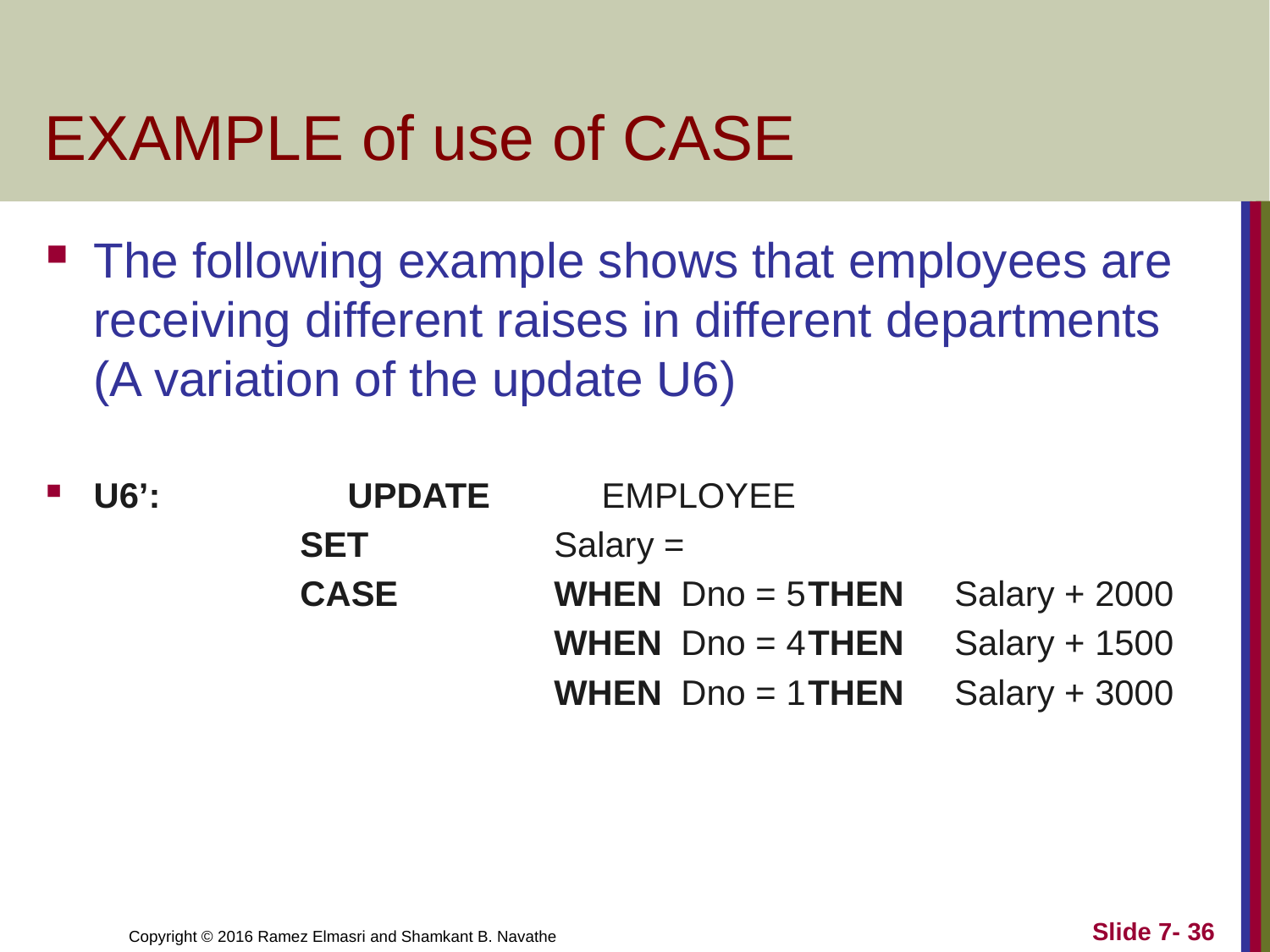

# EXAMPLE of use of CASE
The following example shows that employees are receiving different raises in different departments (A variation of the update U6)

U6’:		UPDATE	EMPLOYEE
		SET		Salary =
		CASE		WHEN	Dno = 5	THEN	  Salary + 2000
				WHEN	Dno = 4	THEN	  Salary + 1500
				WHEN	Dno = 1	THEN	  Salary + 3000

Slide 7- 36